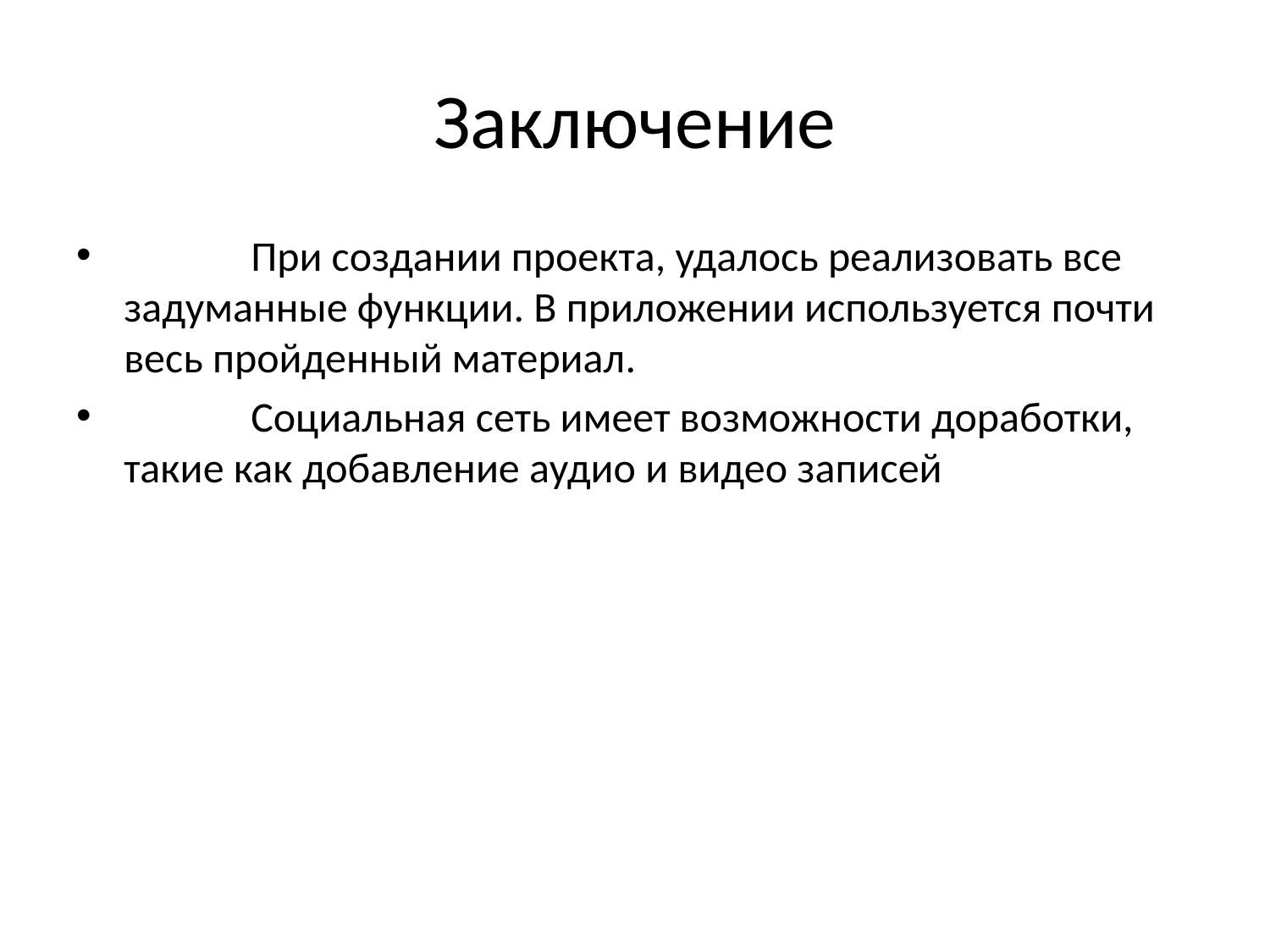

# Заключение
	При создании проекта, удалось реализовать все задуманные функции. В приложении используется почти весь пройденный материал.
	Социальная сеть имеет возможности доработки, такие как добавление аудио и видео записей